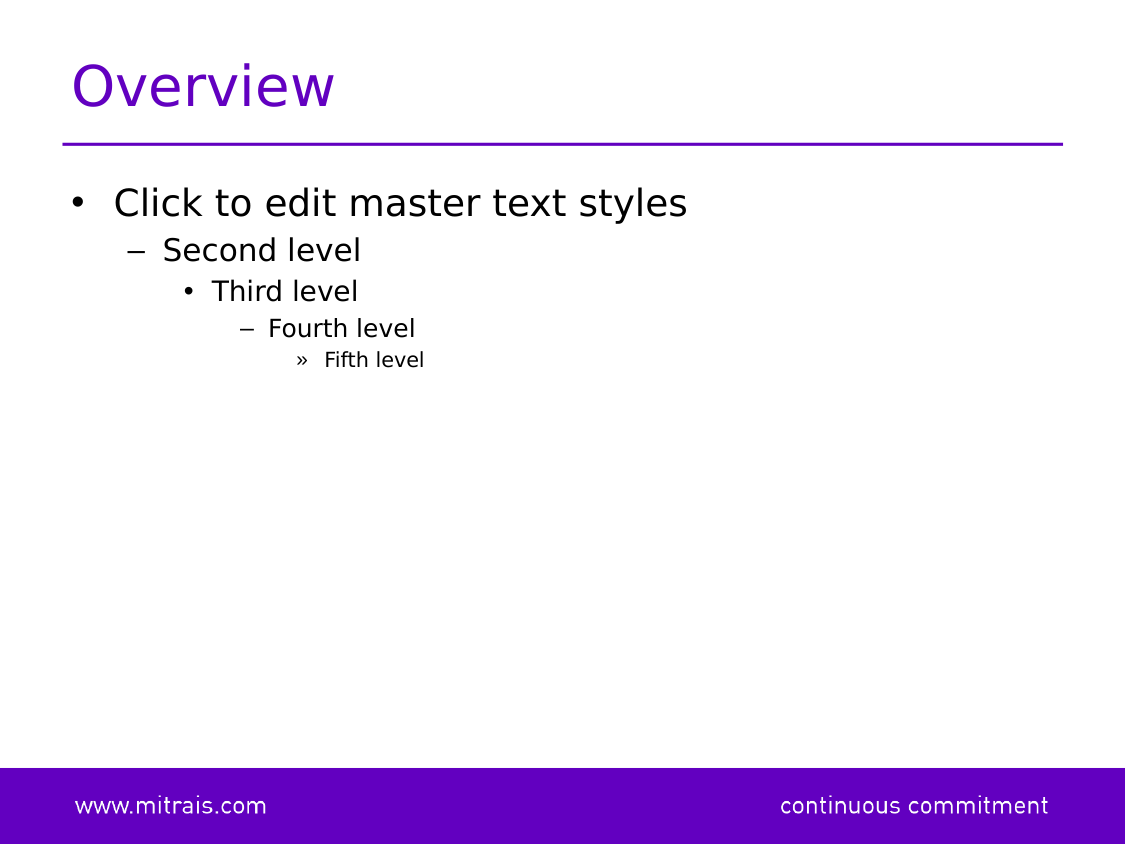

# Overview
Click to edit master text styles
Second level
Third level
Fourth level
Fifth level